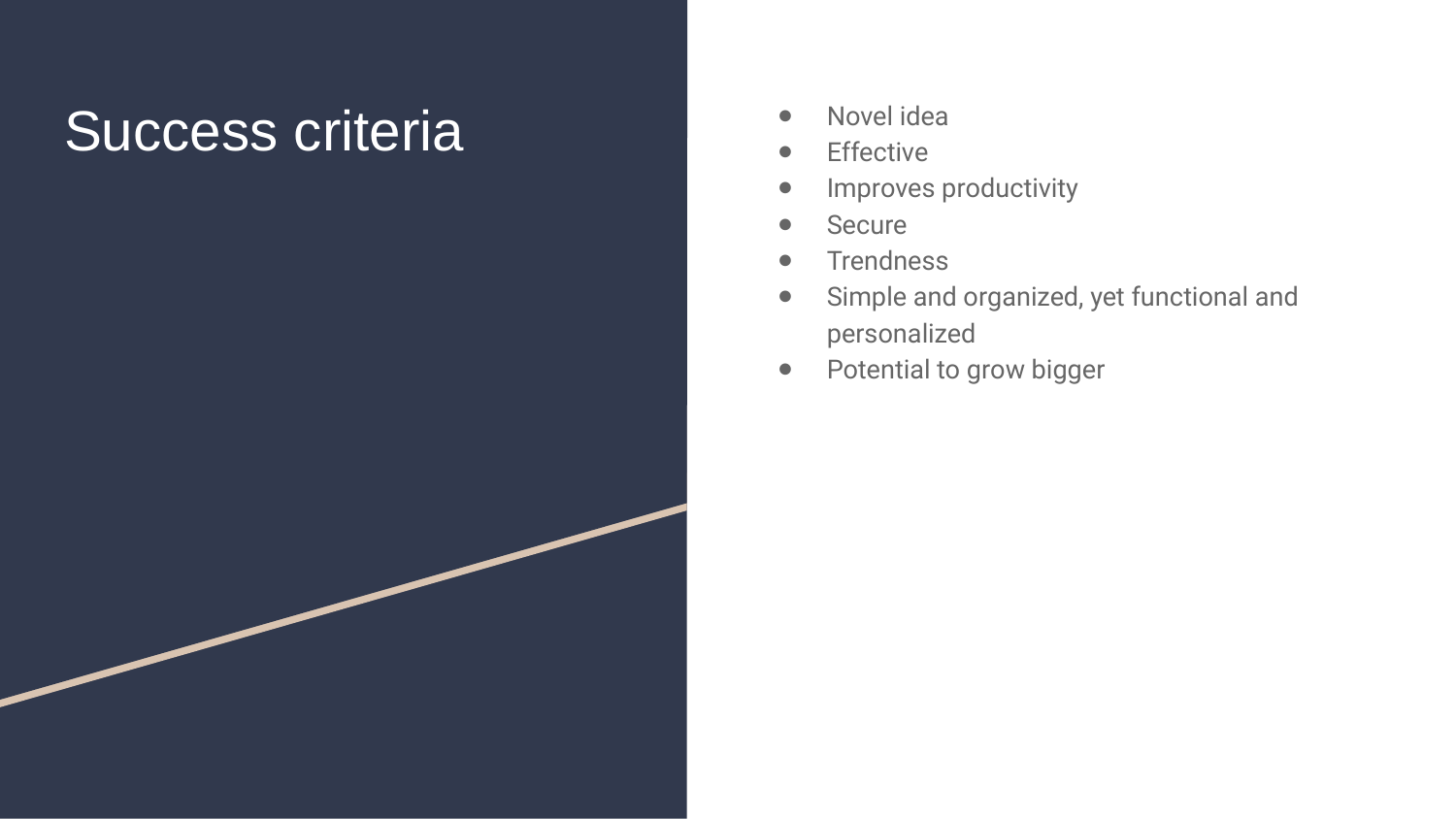

# Success criteria
Novel idea
Effective
Improves productivity
Secure
Trendness
Simple and organized, yet functional and personalized
Potential to grow bigger